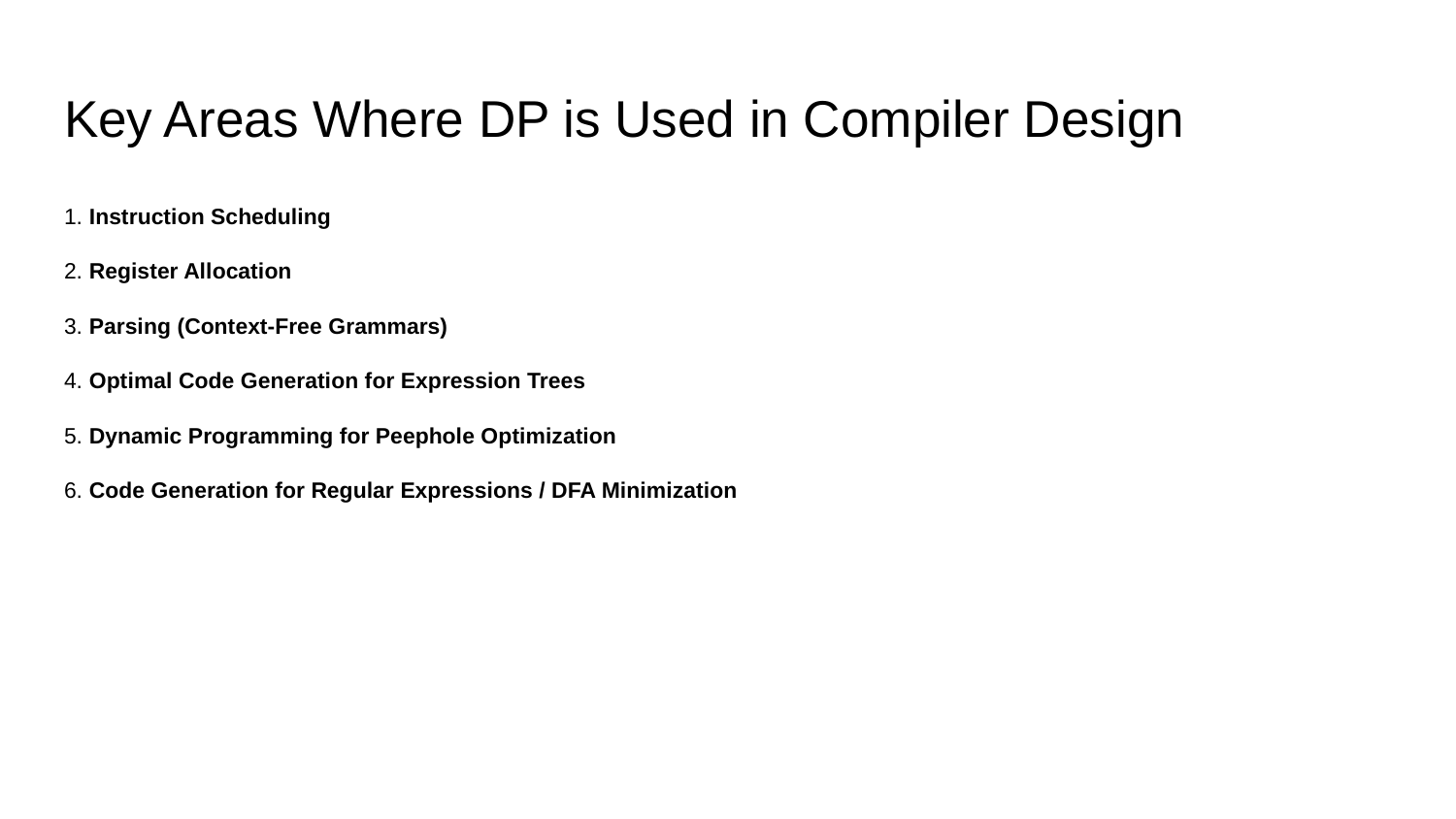

# Key Areas Where DP is Used in Compiler Design
1. Instruction Scheduling
2. Register Allocation
3. Parsing (Context-Free Grammars)
4. Optimal Code Generation for Expression Trees
5. Dynamic Programming for Peephole Optimization
6. Code Generation for Regular Expressions / DFA Minimization